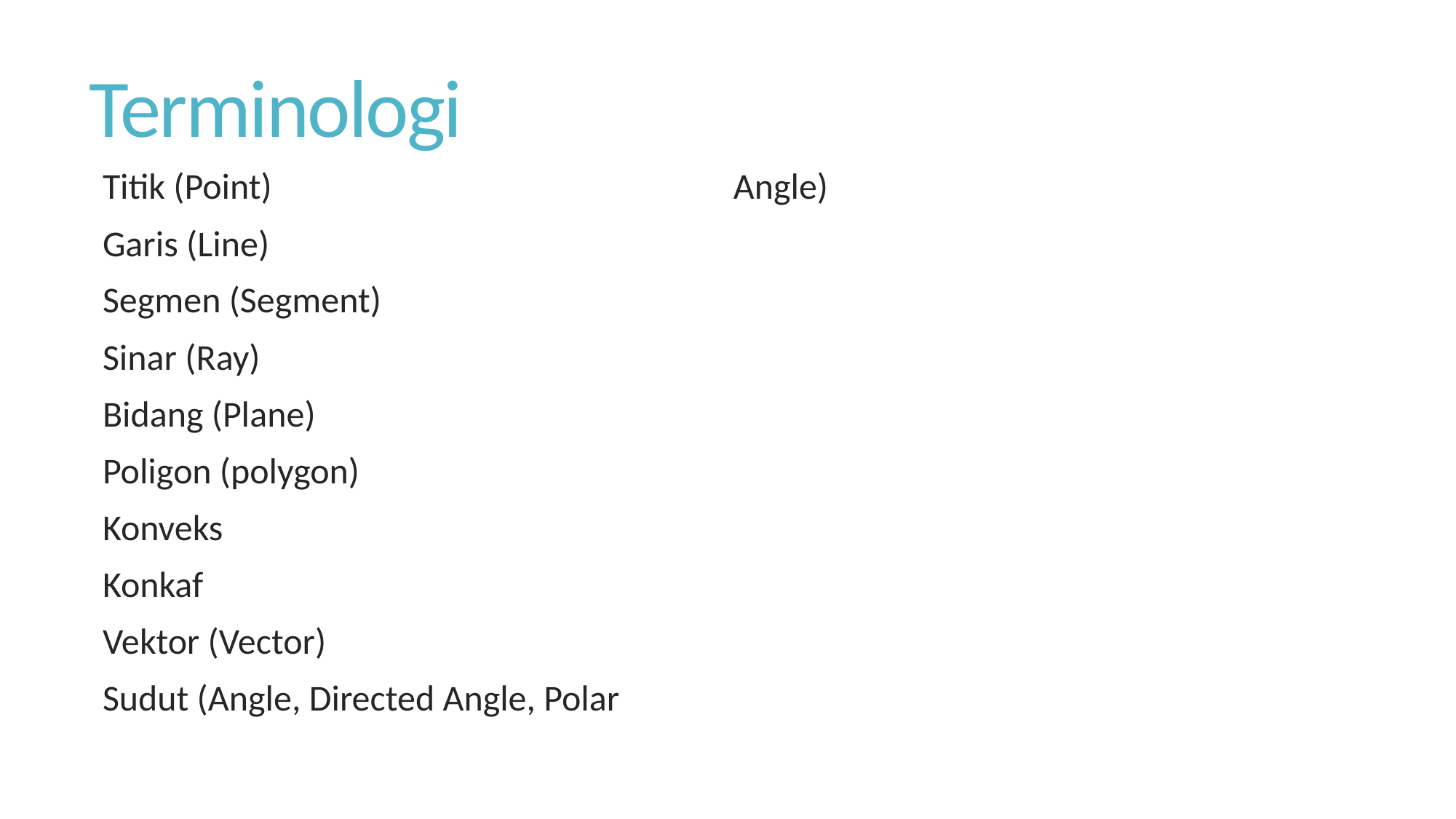

# Terminologi
Titik (Point)
Garis (Line)
Segmen (Segment)
Sinar (Ray)
Bidang (Plane)
Poligon (polygon)
Konveks
Konkaf
Vektor (Vector)
Sudut (Angle, Directed Angle, Polar Angle)